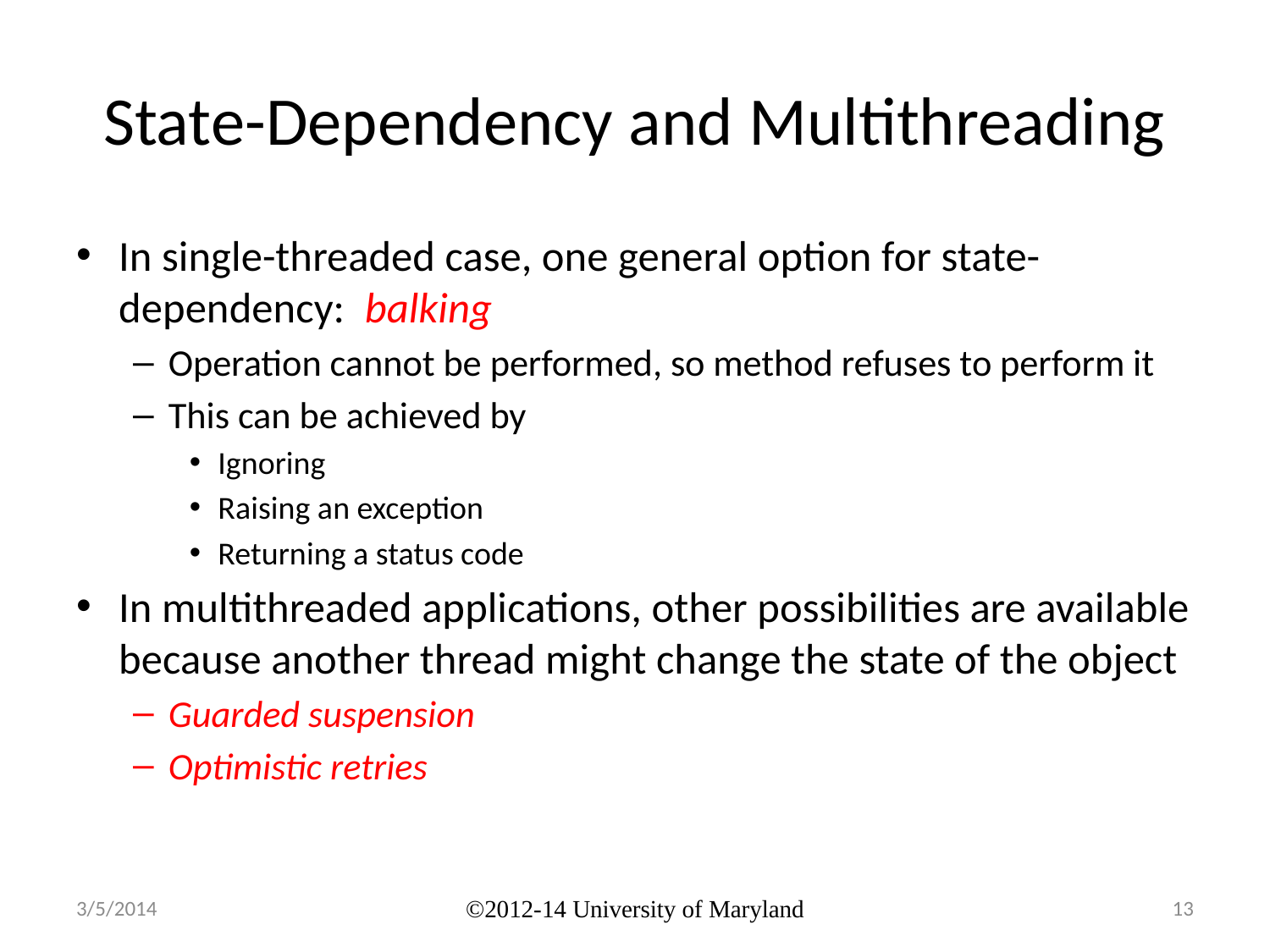

# State-Dependency and Multithreading
In single-threaded case, one general option for state-dependency:  balking
Operation cannot be performed, so method refuses to perform it
This can be achieved by
Ignoring
Raising an exception
Returning a status code
In multithreaded applications, other possibilities are available because another thread might change the state of the object
Guarded suspension
Optimistic retries
3/5/2014
©2012-14 University of Maryland
13